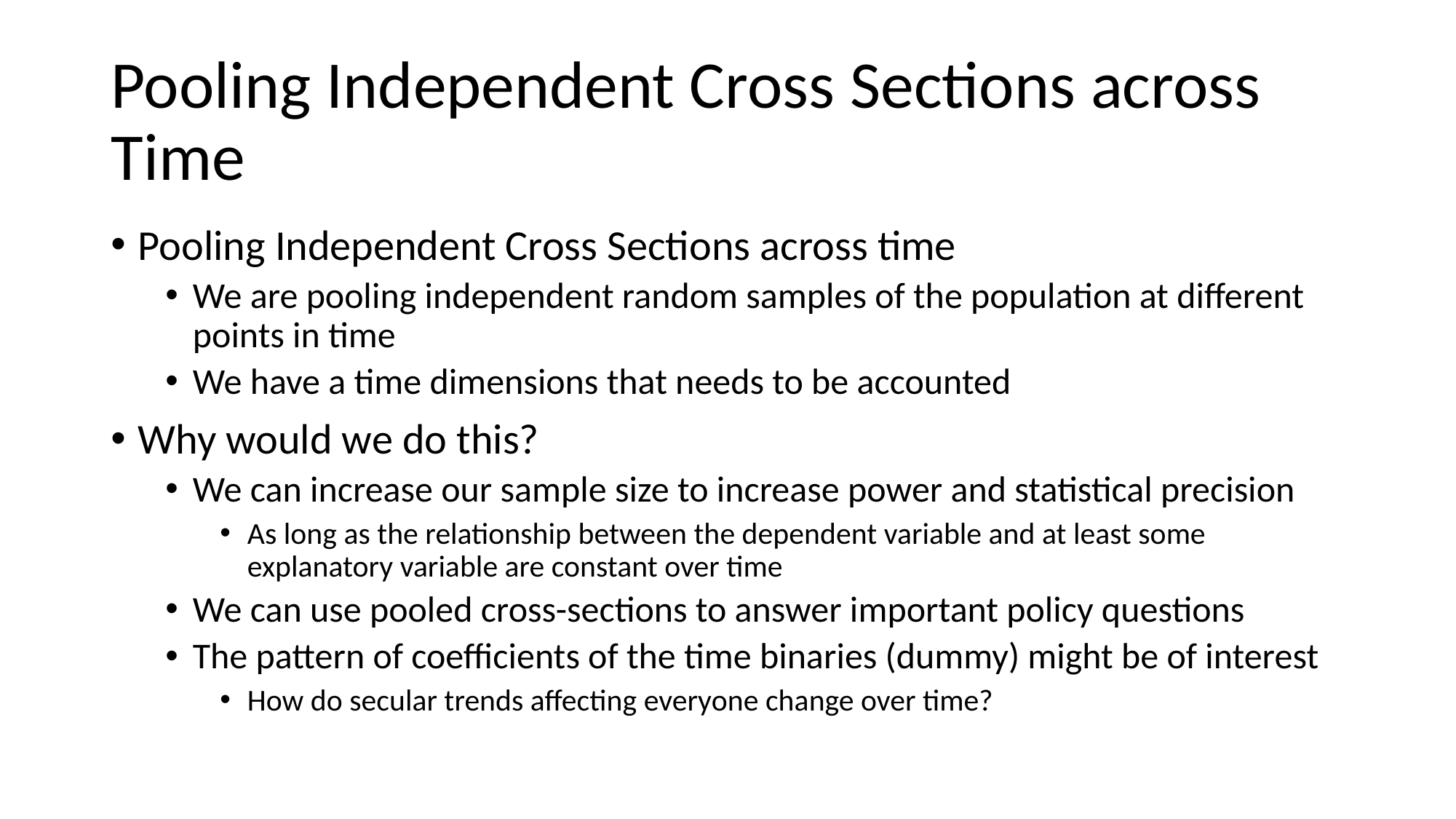

# Pooling Independent Cross Sections across Time
Pooling Independent Cross Sections across time
We are pooling independent random samples of the population at different points in time
We have a time dimensions that needs to be accounted
Why would we do this?
We can increase our sample size to increase power and statistical precision
As long as the relationship between the dependent variable and at least some explanatory variable are constant over time
We can use pooled cross-sections to answer important policy questions
The pattern of coefficients of the time binaries (dummy) might be of interest
How do secular trends affecting everyone change over time?